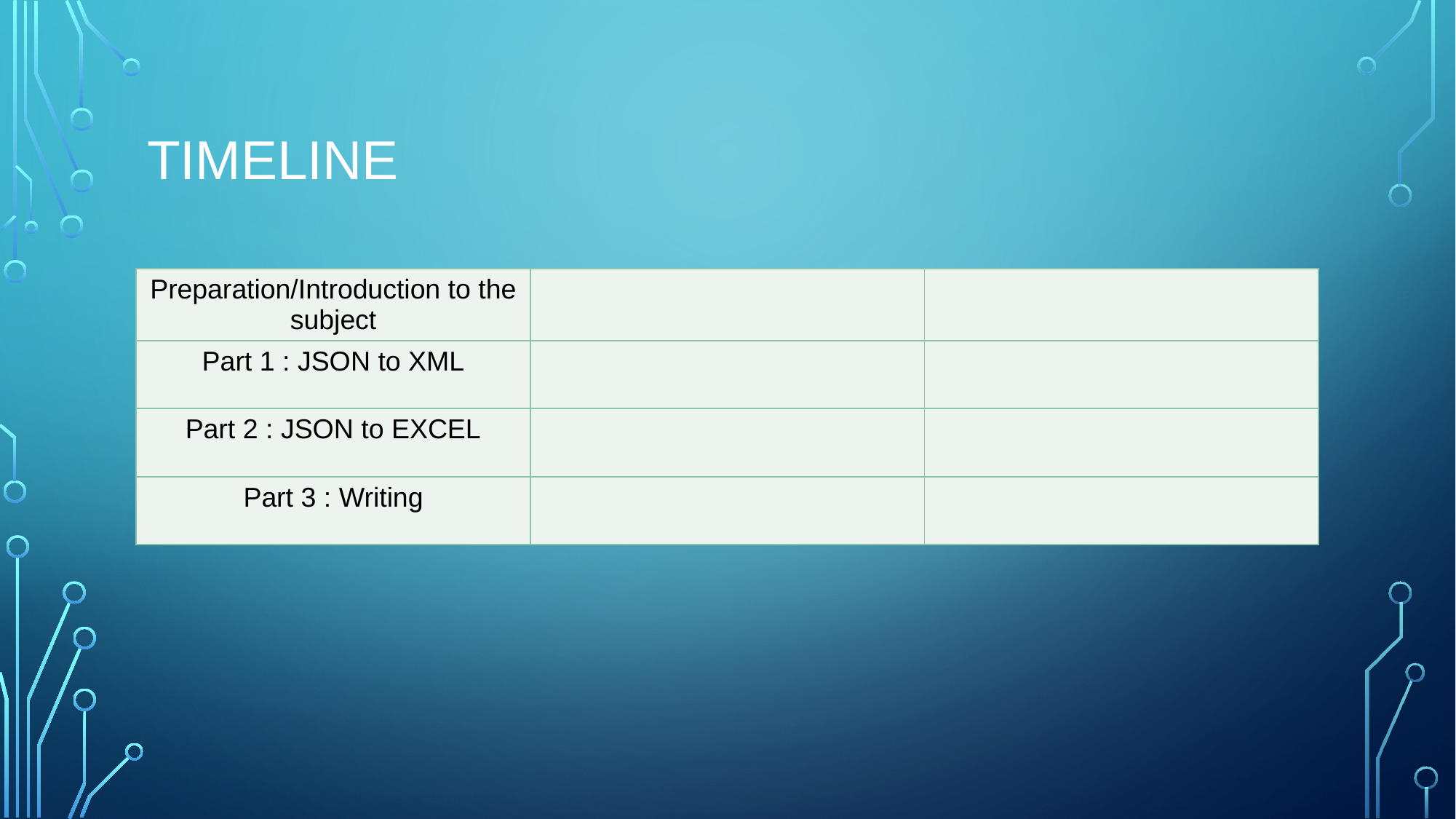

# Timeline
| Preparation/Introduction to the subject |  |  |
| --- | --- | --- |
| Part 1 : JSON to XML |  |  |
| Part 2 : JSON to EXCEL |  |  |
| Part 3 : Writing |  |  |